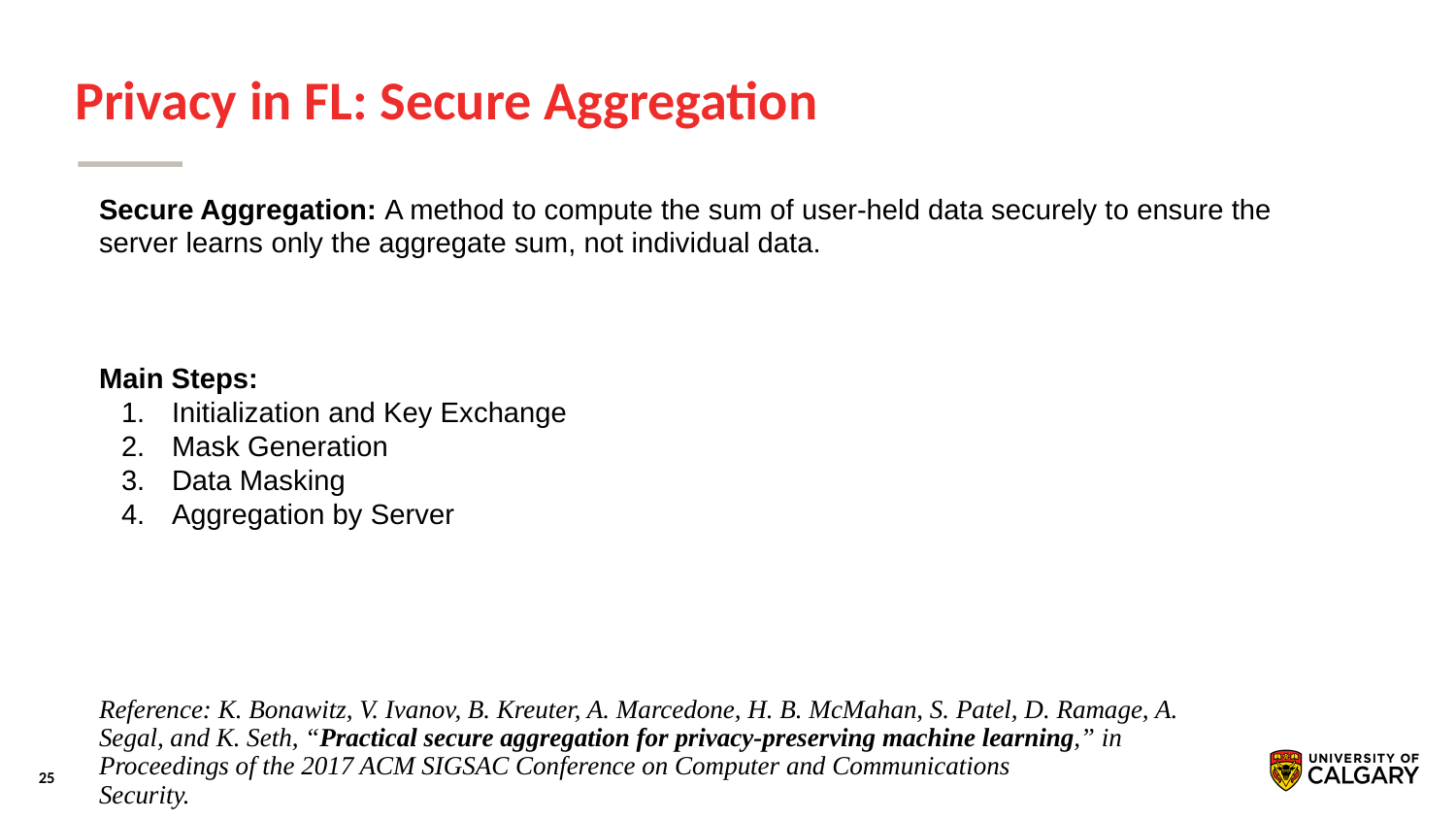

# Privacy in FL: Secure Aggregation
Secure Aggregation: A method to compute the sum of user-held data securely to ensure the server learns only the aggregate sum, not individual data.

Main Steps:
Initialization and Key Exchange
Mask Generation
Data Masking
Aggregation by Server

Reference: K. Bonawitz, V. Ivanov, B. Kreuter, A. Marcedone, H. B. McMahan, S. Patel, D. Ramage, A. Segal, and K. Seth, “Practical secure aggregation for privacy-preserving machine learning,” in Proceedings of the 2017 ACM SIGSAC Conference on Computer and Communications
Security.